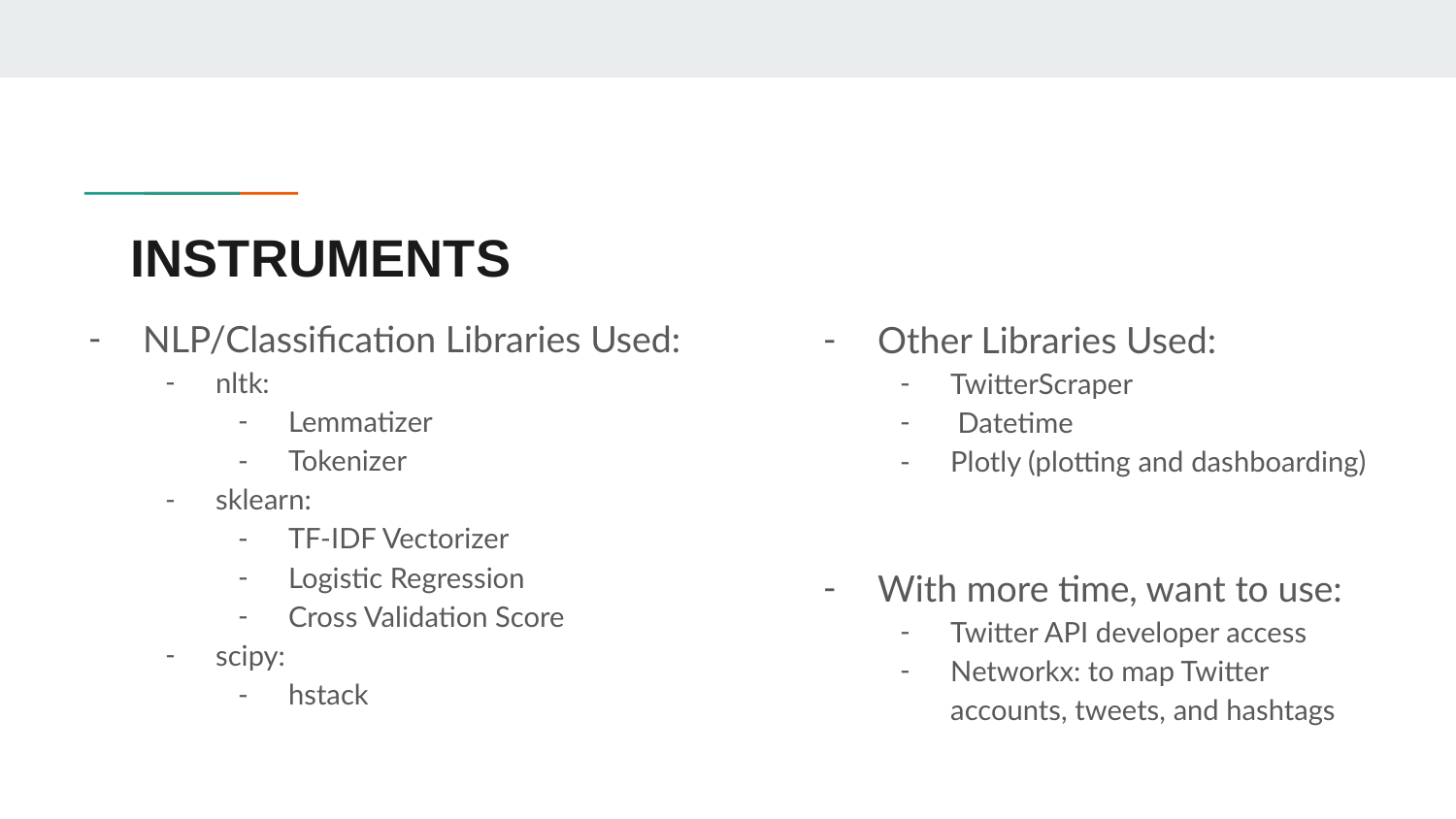

# INSTRUMENTS
NLP/Classification Libraries Used:
nltk:
Lemmatizer
Tokenizer
sklearn:
TF-IDF Vectorizer
Logistic Regression
Cross Validation Score
scipy:
hstack
Other Libraries Used:
TwitterScraper
 Datetime
Plotly (plotting and dashboarding)

With more time, want to use:
Twitter API developer access
Networkx: to map Twitter accounts, tweets, and hashtags